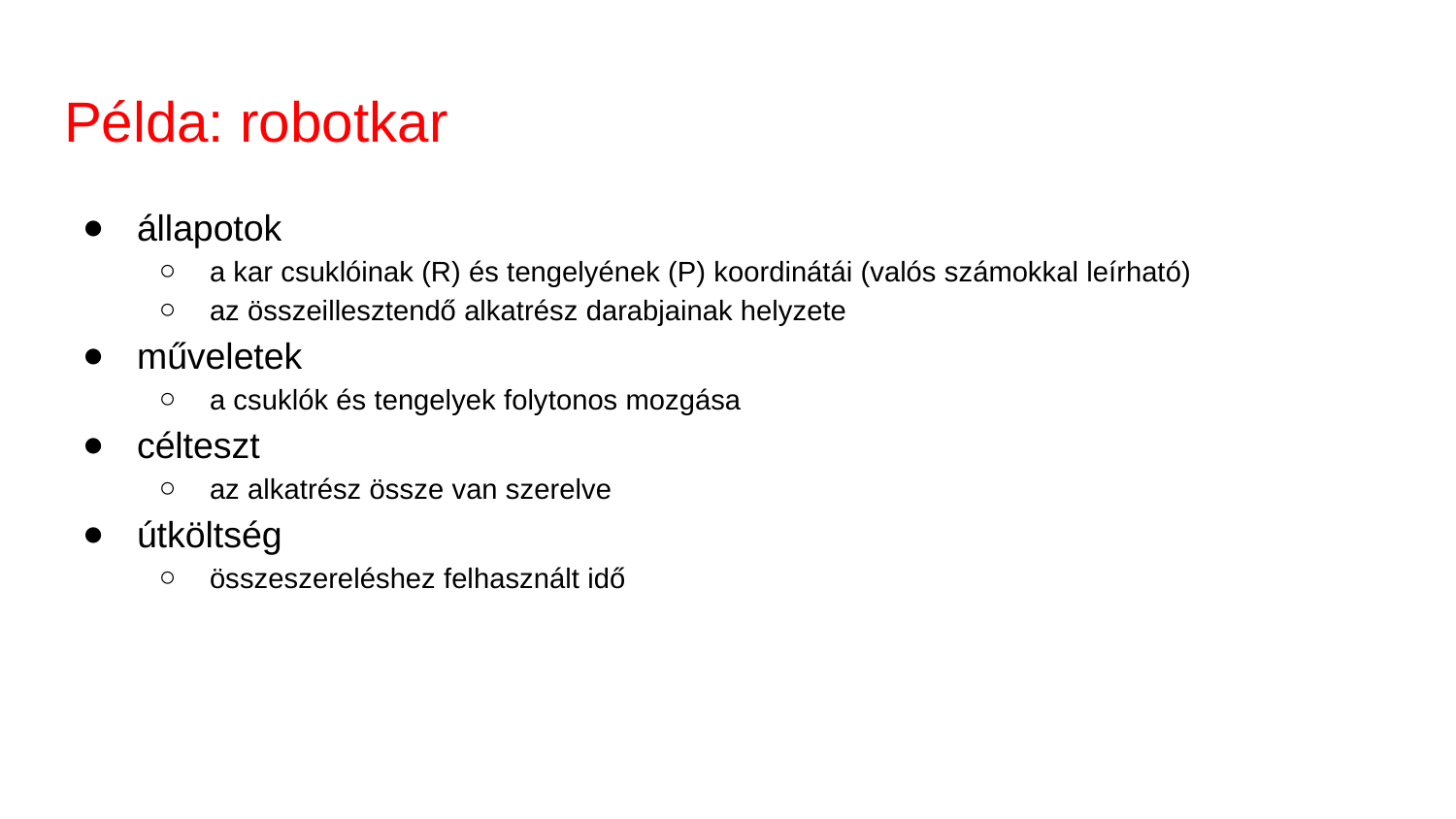

# Példa: robotkar
állapotok
a kar csuklóinak (R) és tengelyének (P) koordinátái (valós számokkal leírható)
az összeillesztendő alkatrész darabjainak helyzete
műveletek
a csuklók és tengelyek folytonos mozgása
célteszt
az alkatrész össze van szerelve
útköltség
összeszereléshez felhasznált idő